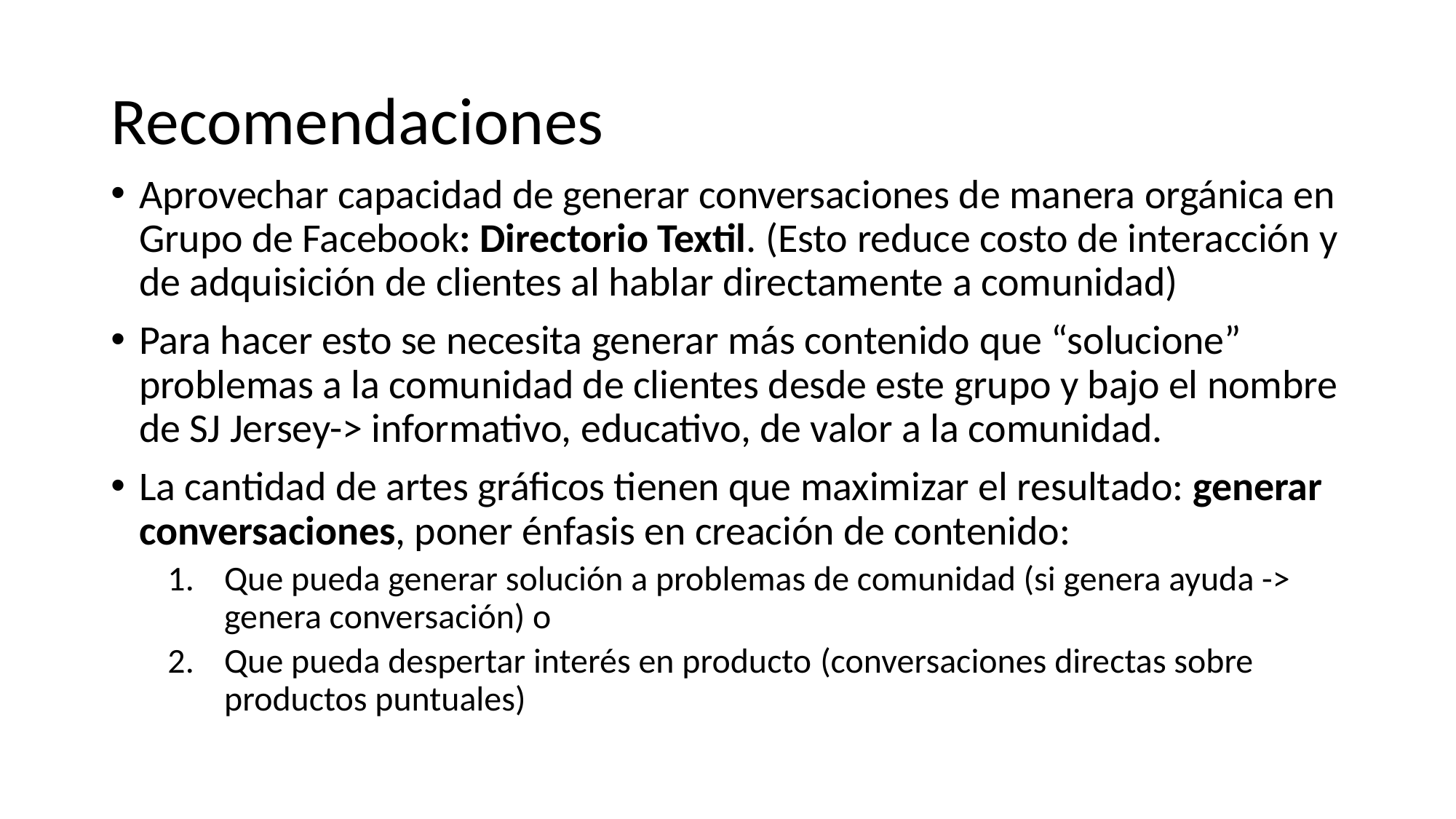

# Recomendaciones
Aprovechar capacidad de generar conversaciones de manera orgánica en Grupo de Facebook: Directorio Textil. (Esto reduce costo de interacción y de adquisición de clientes al hablar directamente a comunidad)
Para hacer esto se necesita generar más contenido que “solucione” problemas a la comunidad de clientes desde este grupo y bajo el nombre de SJ Jersey-> informativo, educativo, de valor a la comunidad.
La cantidad de artes gráficos tienen que maximizar el resultado: generar conversaciones, poner énfasis en creación de contenido:
Que pueda generar solución a problemas de comunidad (si genera ayuda -> genera conversación) o
Que pueda despertar interés en producto (conversaciones directas sobre productos puntuales)